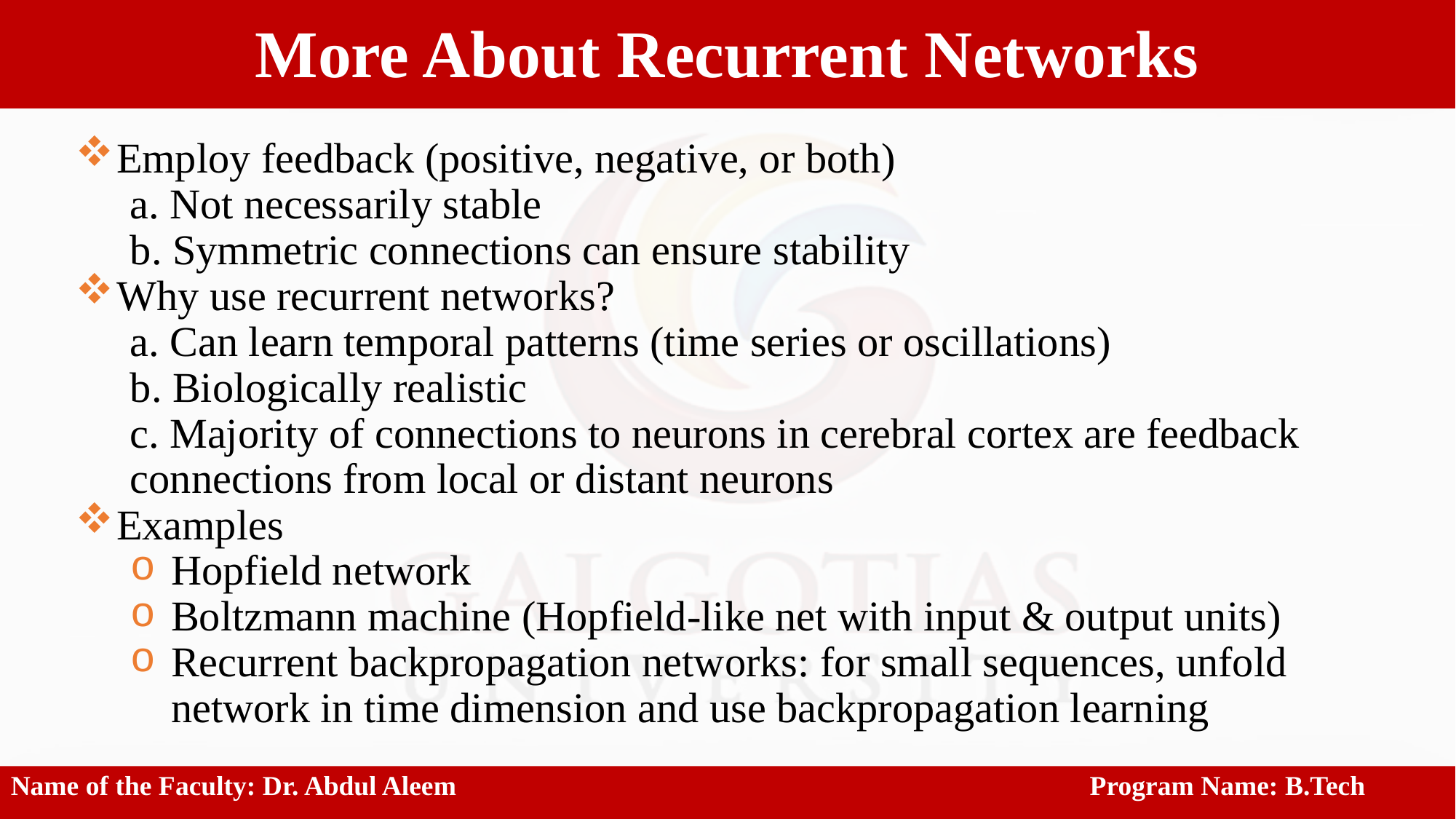

More About Recurrent Networks
Employ feedback (positive, negative, or both)
a. Not necessarily stable
b. Symmetric connections can ensure stability
Why use recurrent networks?
a. Can learn temporal patterns (time series or oscillations)
b. Biologically realistic
c. Majority of connections to neurons in cerebral cortex are feedback connections from local or distant neurons
Examples
Hopfield network
Boltzmann machine (Hopfield-like net with input & output units)
Recurrent backpropagation networks: for small sequences, unfold network in time dimension and use backpropagation learning

Name of the Faculty: Dr. Abdul Aleem					              Program Name: B.Tech
12